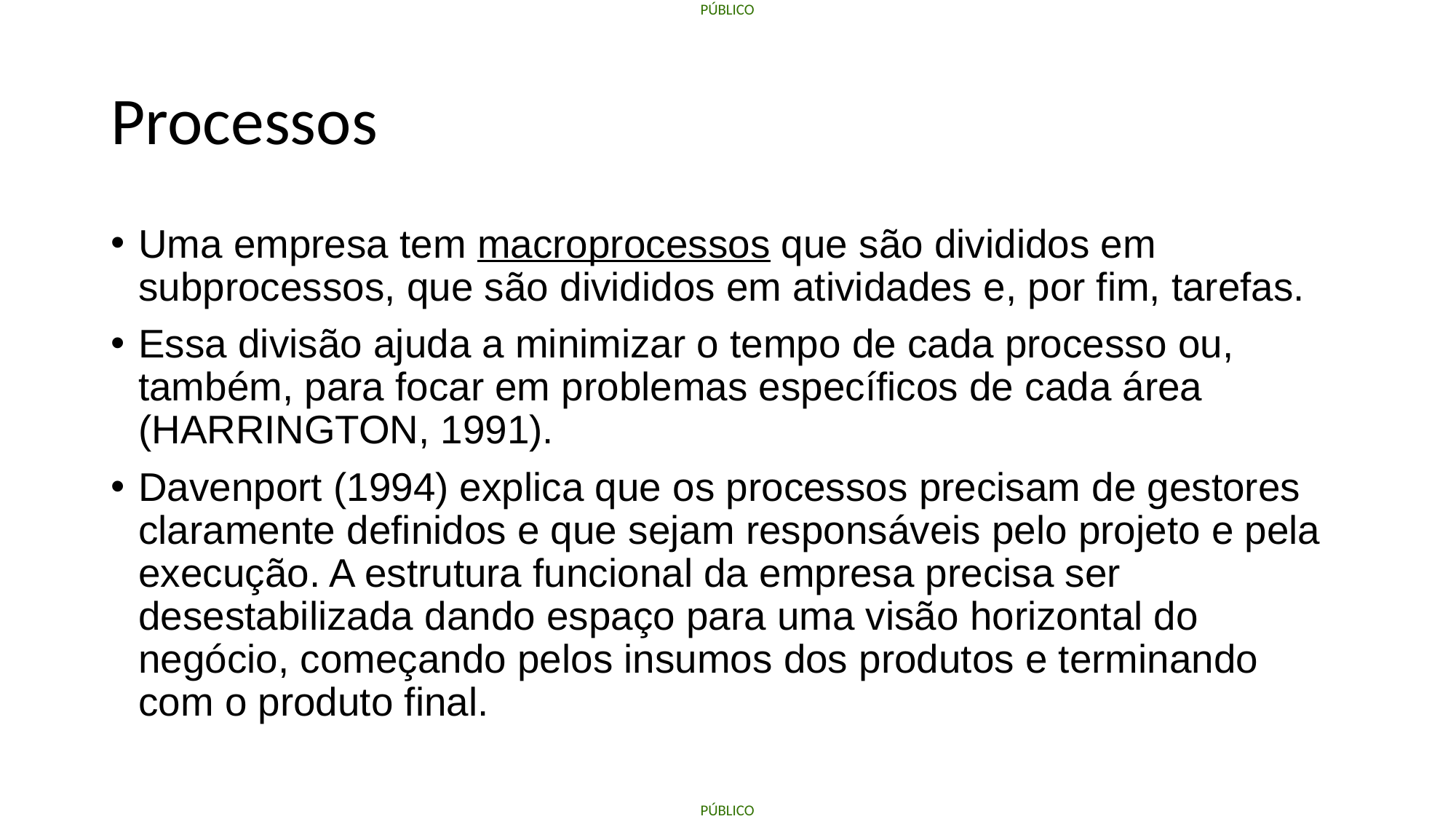

# Processos
Uma empresa tem macroprocessos que são divididos em subprocessos, que são divididos em atividades e, por fim, tarefas.
Essa divisão ajuda a minimizar o tempo de cada processo ou, também, para focar em problemas específicos de cada área (HARRINGTON, 1991).
Davenport (1994) explica que os processos precisam de gestores claramente definidos e que sejam responsáveis pelo projeto e pela execução. A estrutura funcional da empresa precisa ser desestabilizada dando espaço para uma visão horizontal do negócio, começando pelos insumos dos produtos e terminando com o produto final.